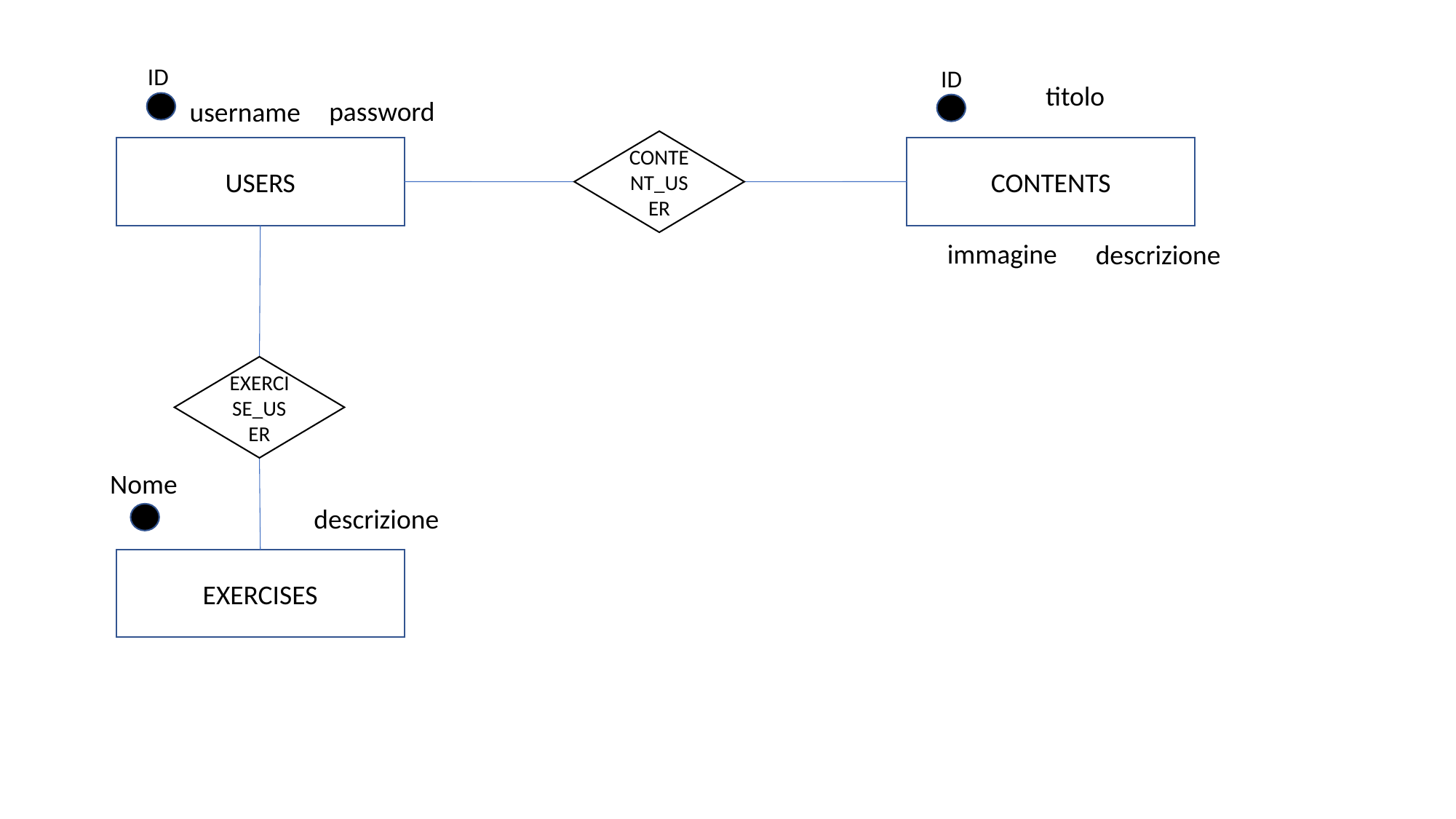

ID
ID
titolo
password
username

CONTENT_USER
USERS
CONTENTS
immagine
descrizione
EXERCISE_USER
Nome
descrizione

EXERCISES